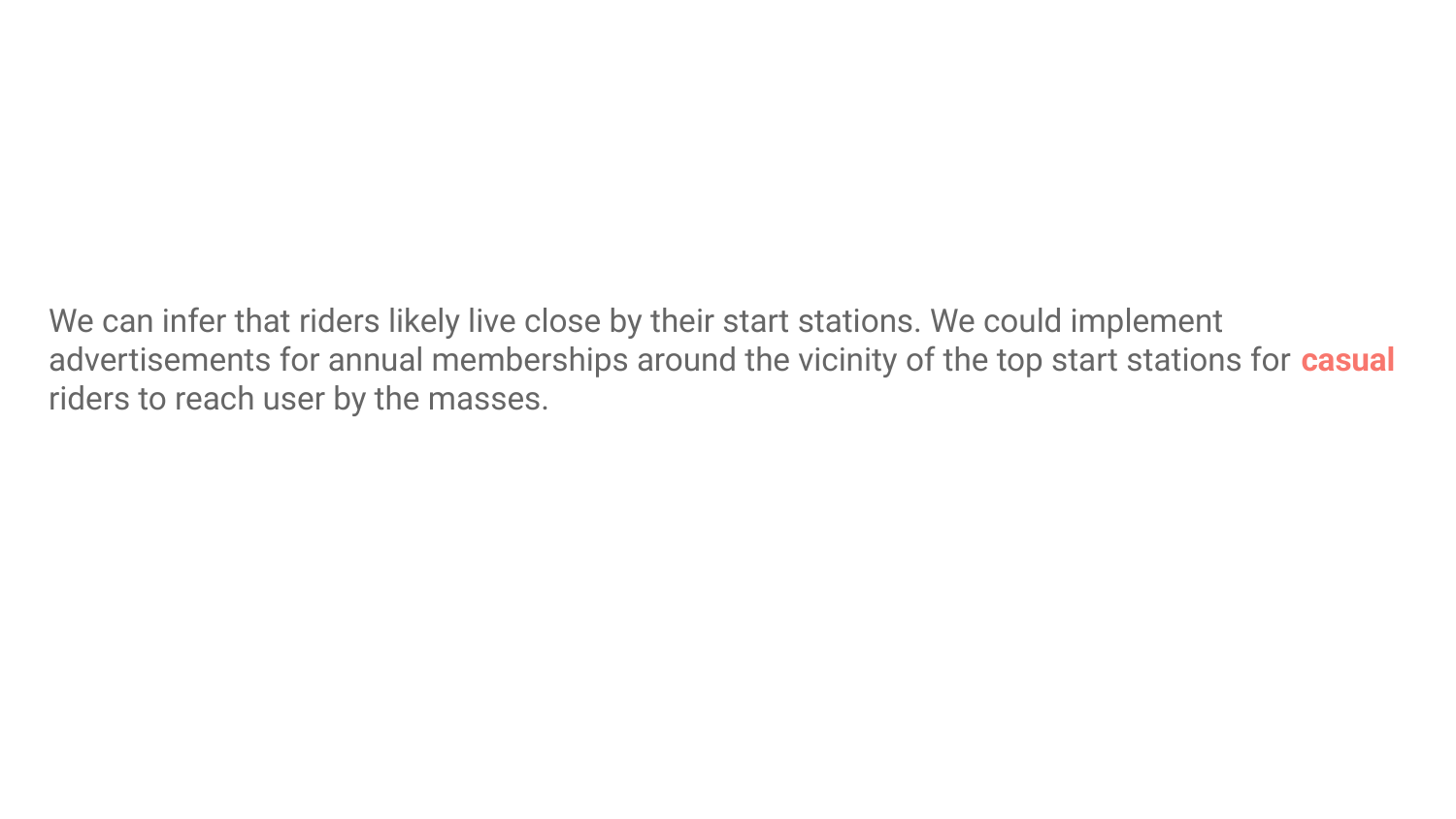

We can infer that riders likely live close by their start stations. We could implement advertisements for annual memberships around the vicinity of the top start stations for casual riders to reach user by the masses.